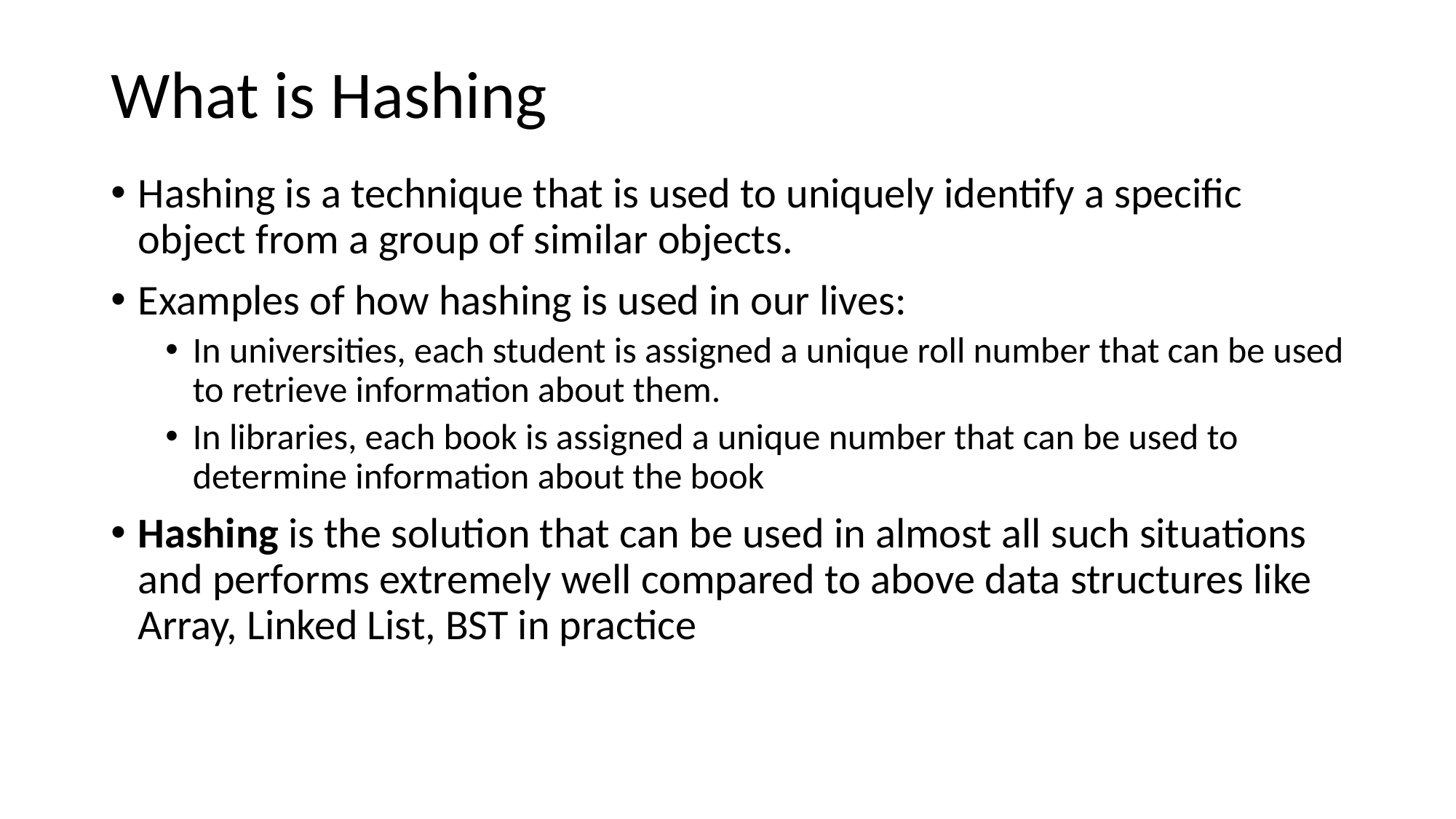

# What is Hashing
Hashing is a technique that is used to uniquely identify a specific object from a group of similar objects.
Examples of how hashing is used in our lives:
In universities, each student is assigned a unique roll number that can be used to retrieve information about them.
In libraries, each book is assigned a unique number that can be used to determine information about the book
Hashing is the solution that can be used in almost all such situations and performs extremely well compared to above data structures like Array, Linked List, BST in practice